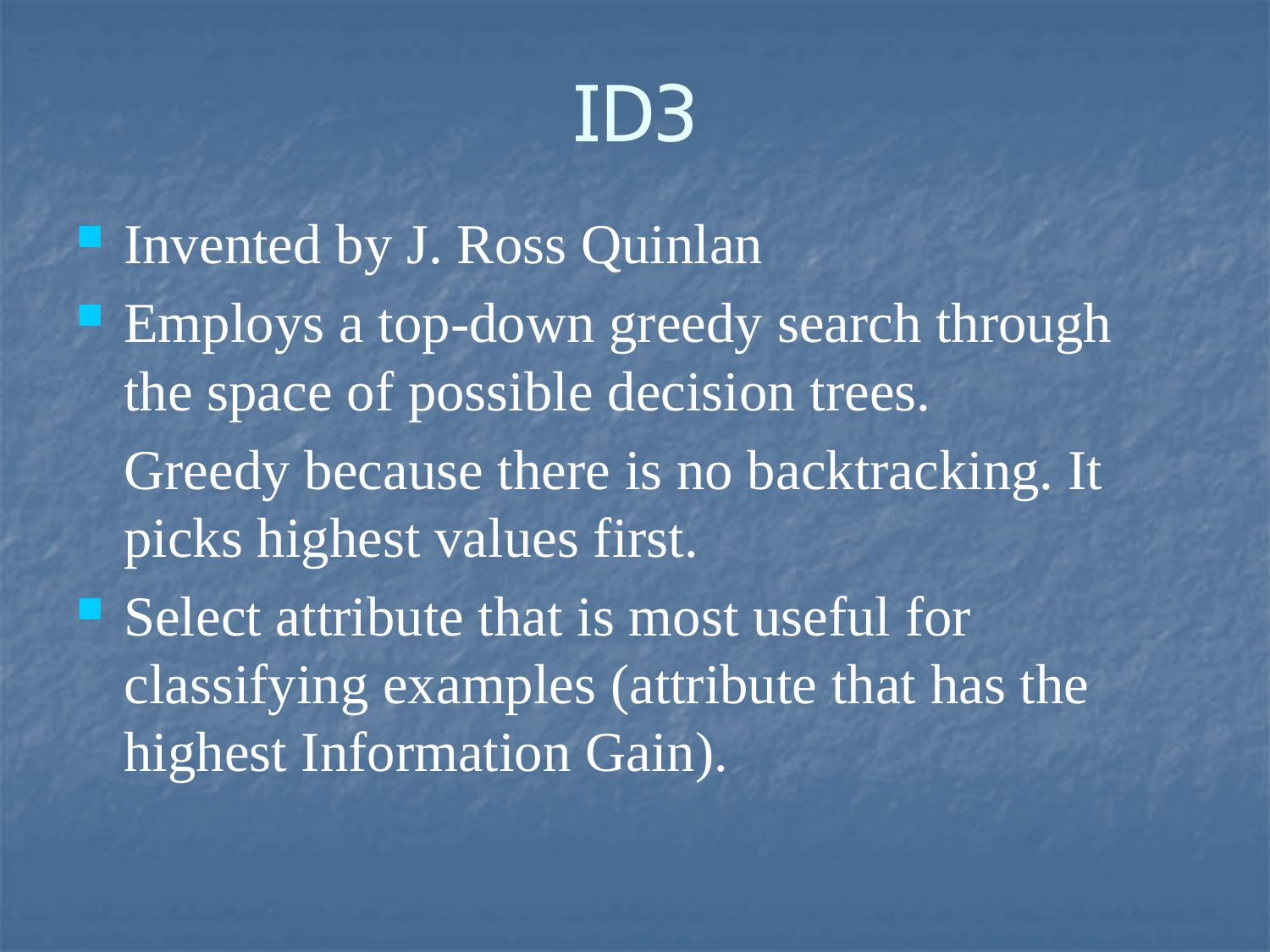

# ID3
Invented by J. Ross Quinlan
Employs a top-down greedy search through the space of possible decision trees.
	Greedy because there is no backtracking. It picks highest values first.
Select attribute that is most useful for classifying examples (attribute that has the highest Information Gain).